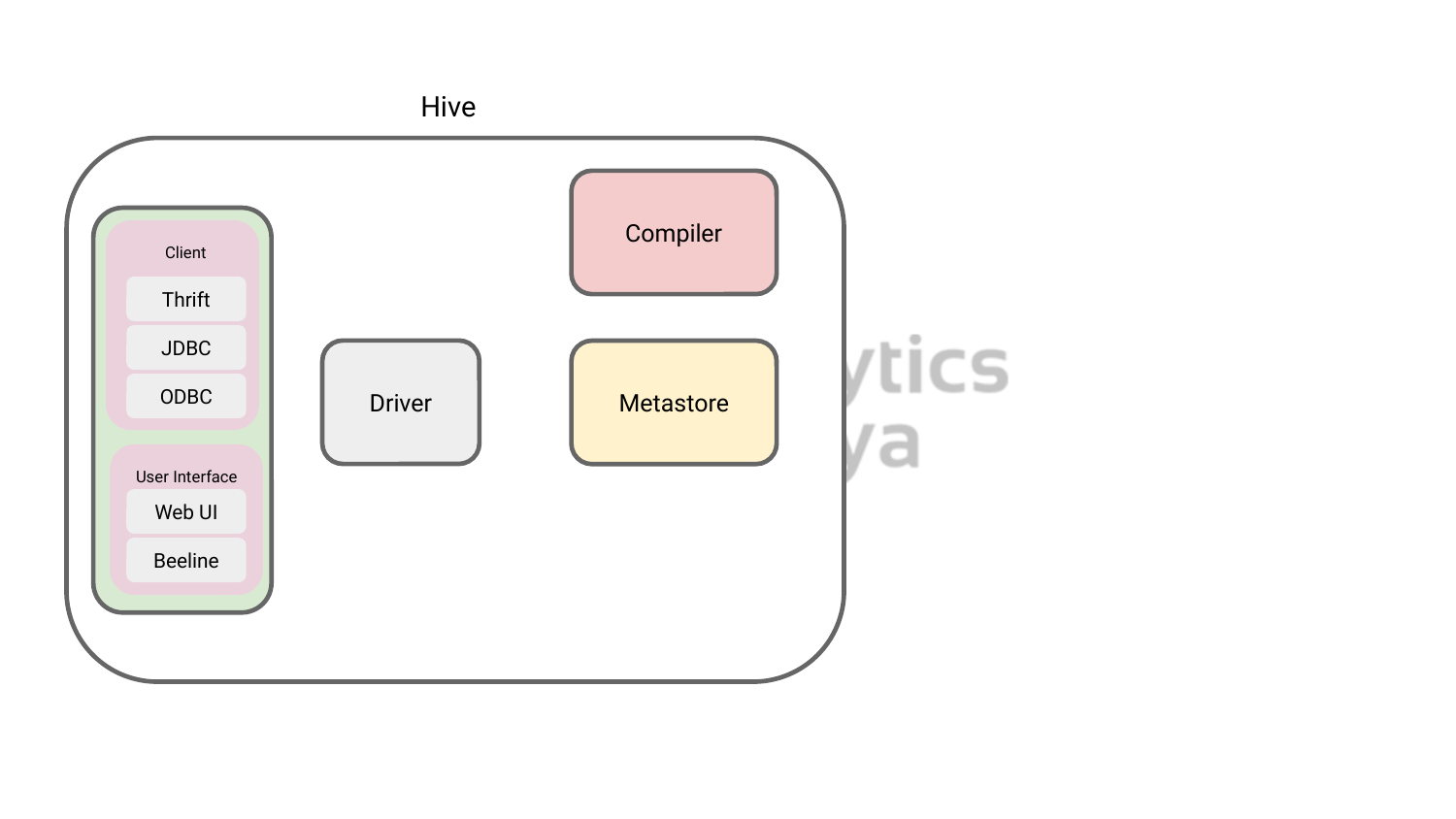

Hive

Compiler

         Client
Thrift
JDBC
ODBC
 User Interface
Web UI
Beeline
Driver
Metastore